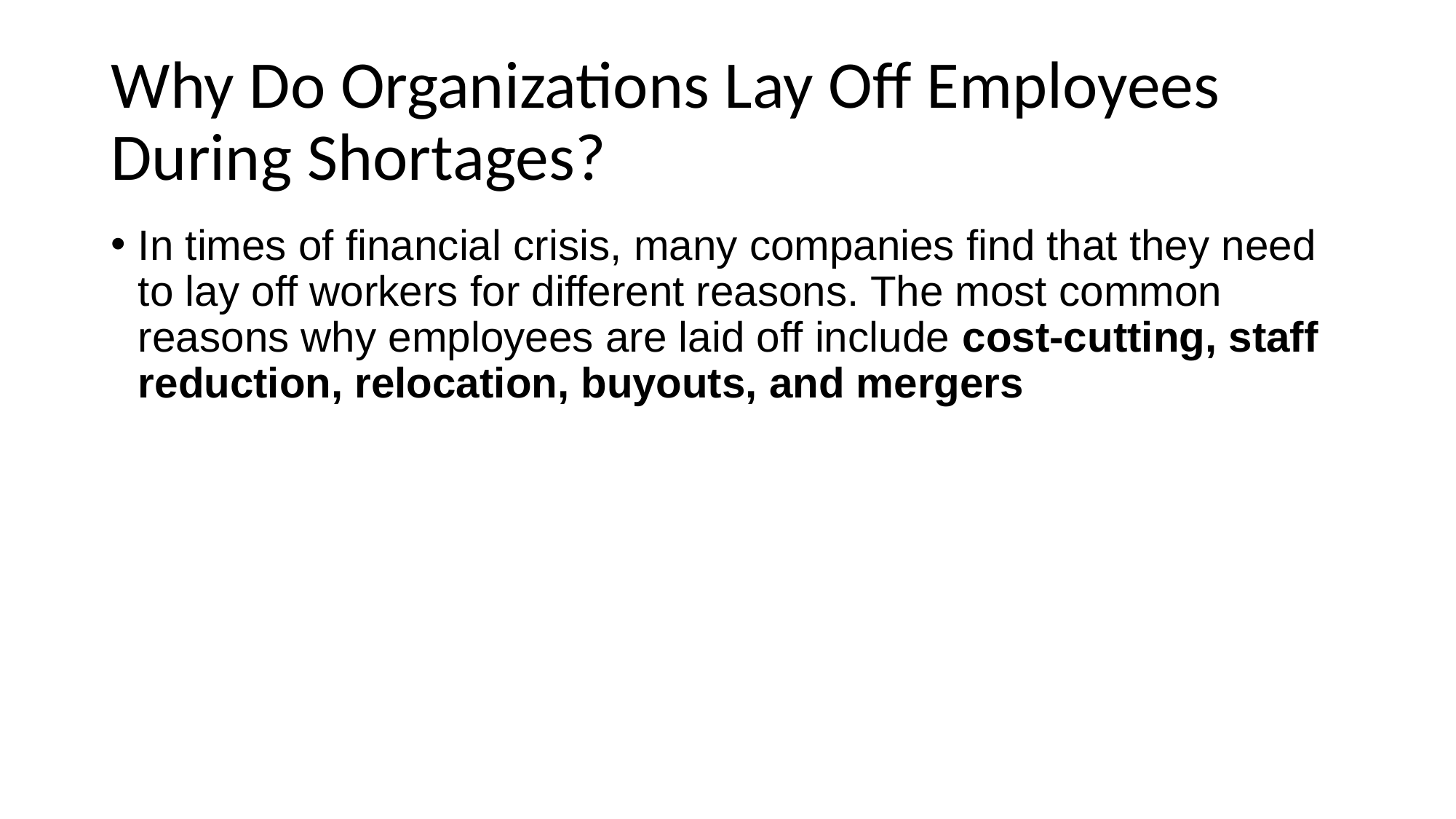

# Why Do Organizations Lay Off Employees During Shortages?
In times of financial crisis, many companies find that they need to lay off workers for different reasons. The most common reasons why employees are laid off include cost-cutting, staff reduction, relocation, buyouts, and mergers